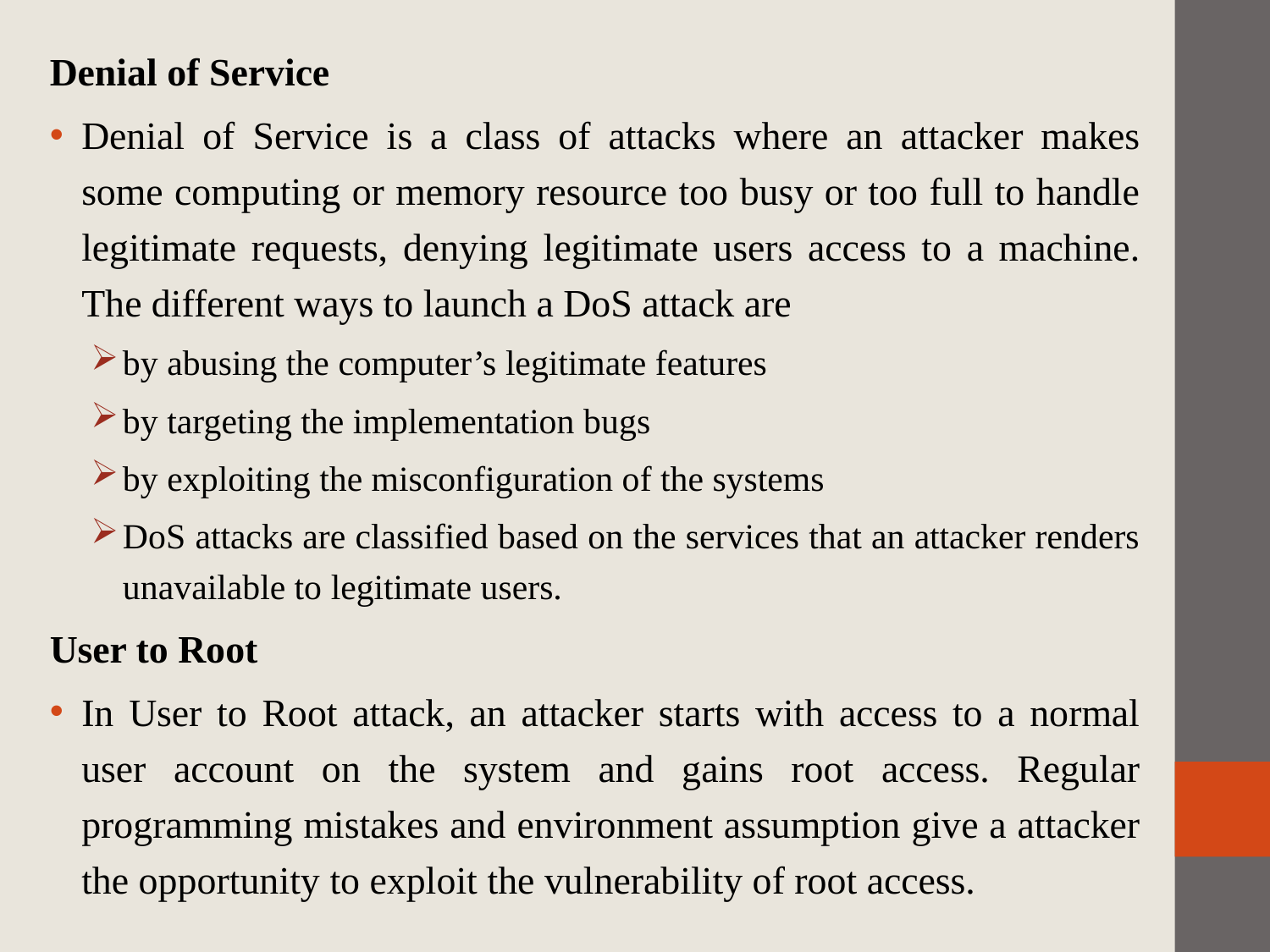

Denial of Service
Denial of Service is a class of attacks where an attacker makes some computing or memory resource too busy or too full to handle legitimate requests, denying legitimate users access to a machine. The different ways to launch a DoS attack are
by abusing the computer’s legitimate features
by targeting the implementation bugs
by exploiting the misconfiguration of the systems
DoS attacks are classified based on the services that an attacker renders unavailable to legitimate users.
User to Root
In User to Root attack, an attacker starts with access to a normal user account on the system and gains root access. Regular programming mistakes and environment assumption give a attacker the opportunity to exploit the vulnerability of root access.